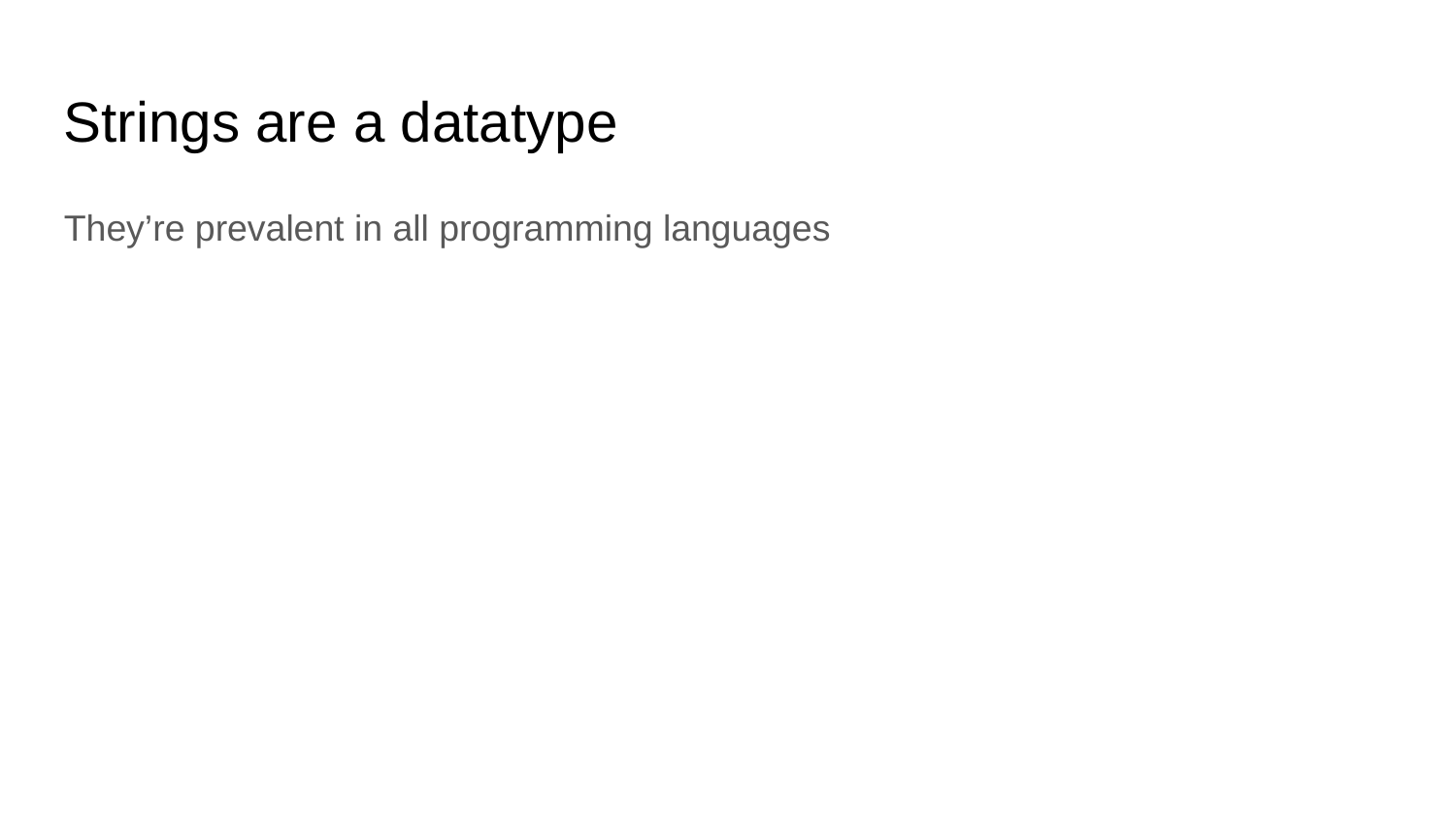

Strings are a datatype
They’re prevalent in all programming languages